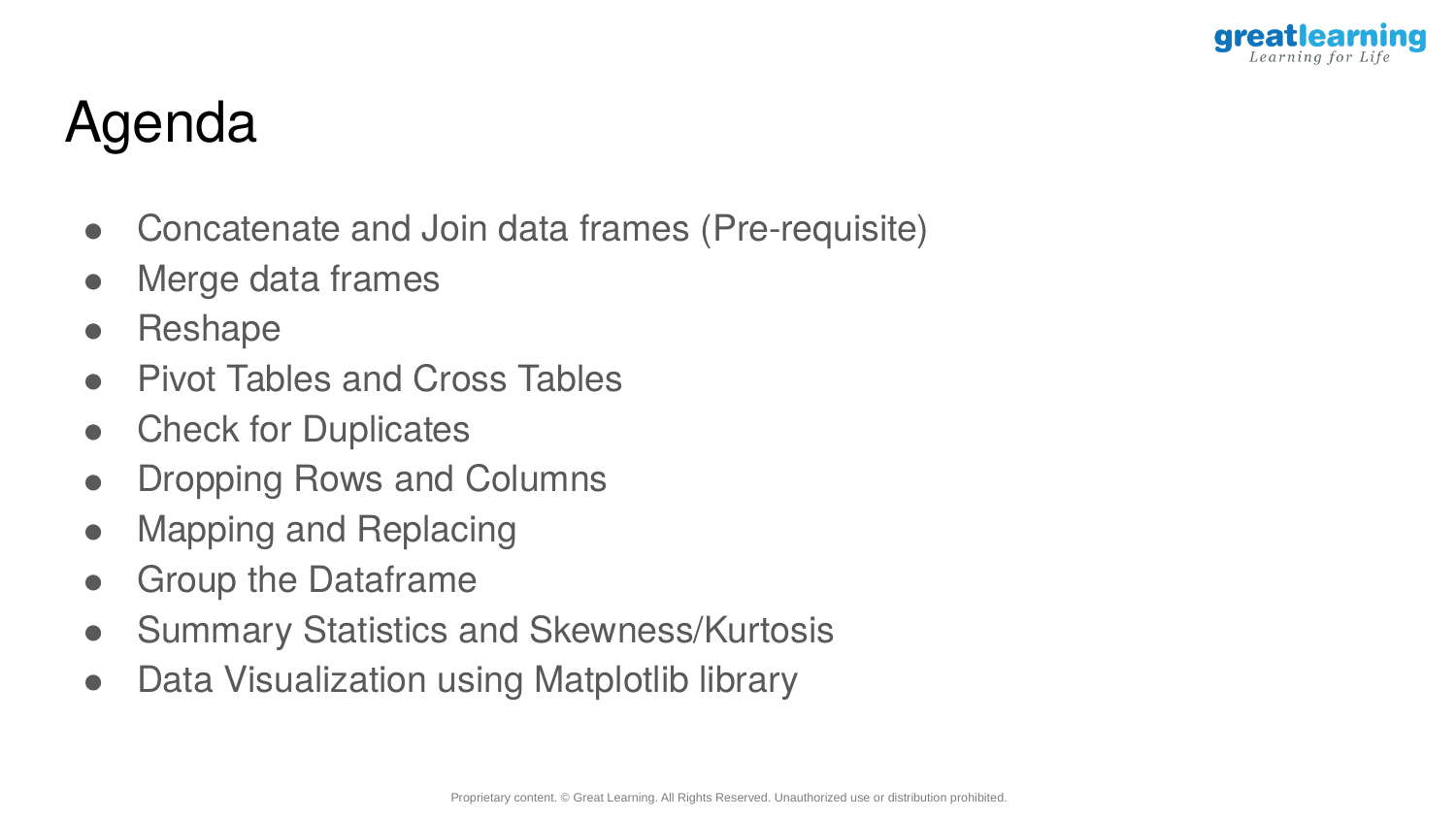

# Agenda
Concatenate and Join data frames (Pre-requisite)
Merge data frames
Reshape
Pivot Tables and Cross Tables
Check for Duplicates
Dropping Rows and Columns
Mapping and Replacing
Group the Dataframe
Summary Statistics and Skewness/Kurtosis
Data Visualization using Matplotlib library